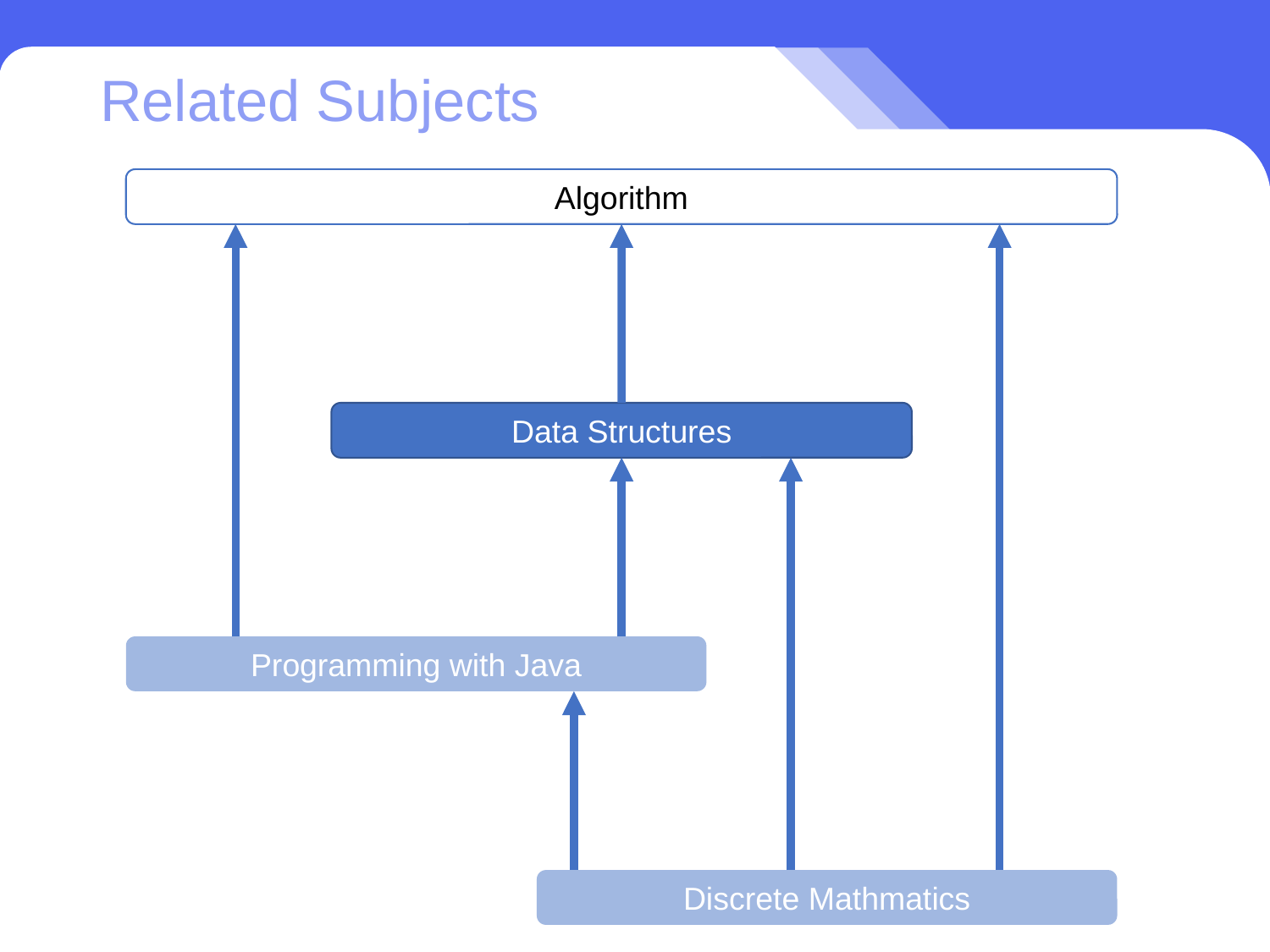

# Related Subjects
Algorithm
Data Structures
Programming with Java
Discrete Mathmatics